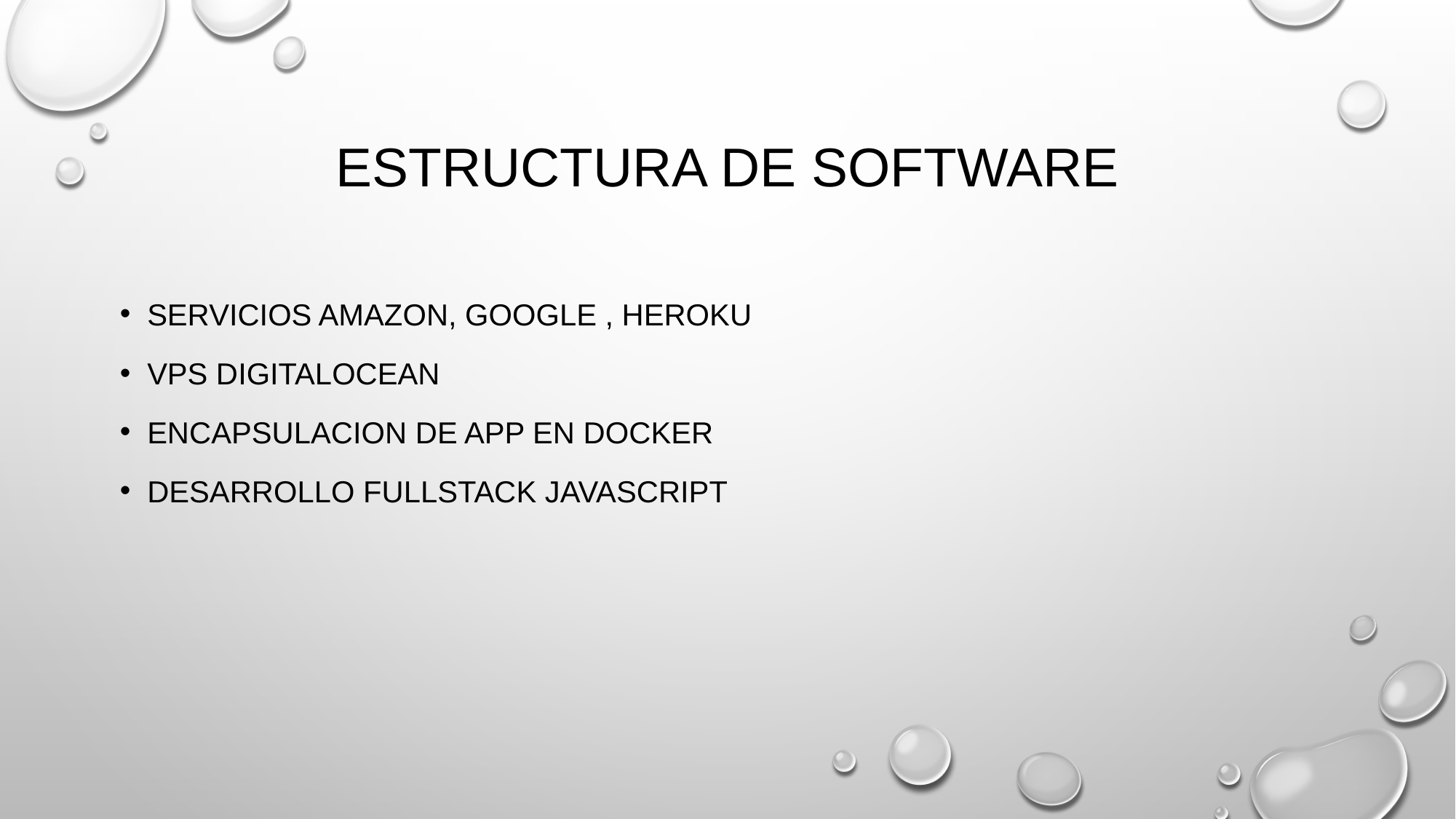

# Estructura de software
Servicios amazon, google , heroku
Vps digitalocean
Encapsulacion de app en docker
Desarrollo fullstack javascript